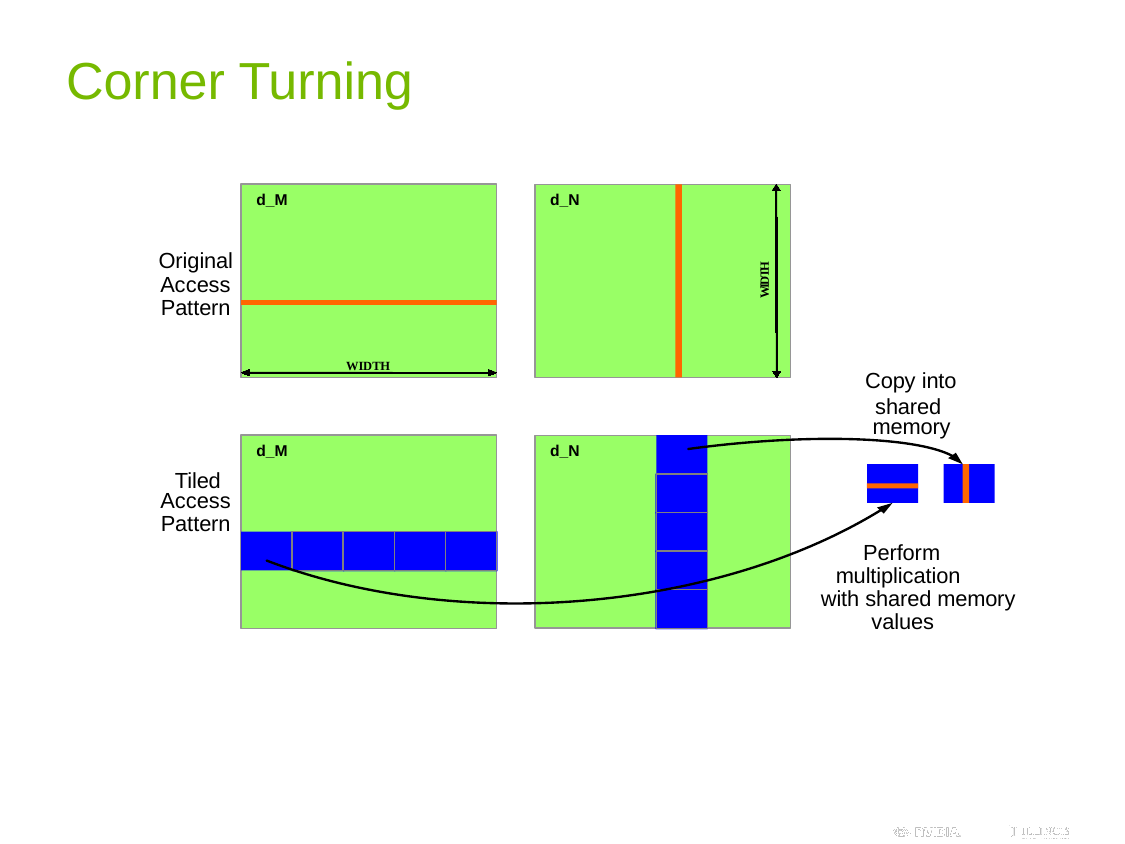

# Corner Turning

d_M
d_N
Original
H
T
Access
D
I
W
Pattern

WIDTH
Copy into

shared
memory

d_M
d_N

Tiled

Access

Pattern

Perform

multiplication
with shared memory

values